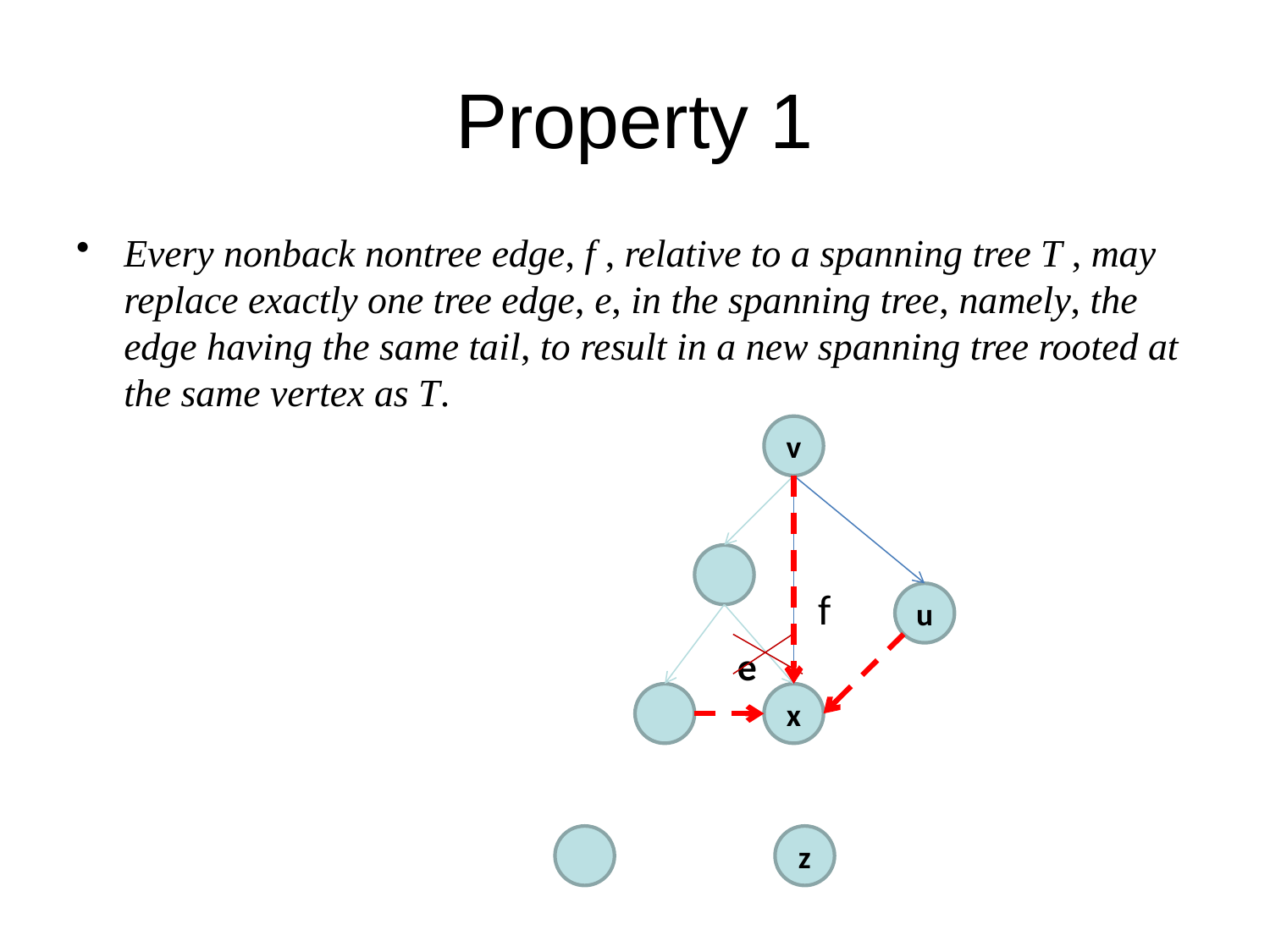

# Property 1
Every nonback nontree edge, f , relative to a spanning tree T , may replace exactly one tree edge, e, in the spanning tree, namely, the edge having the same tail, to result in a new spanning tree rooted at the same vertex as T.

v

f
u
e

x

z